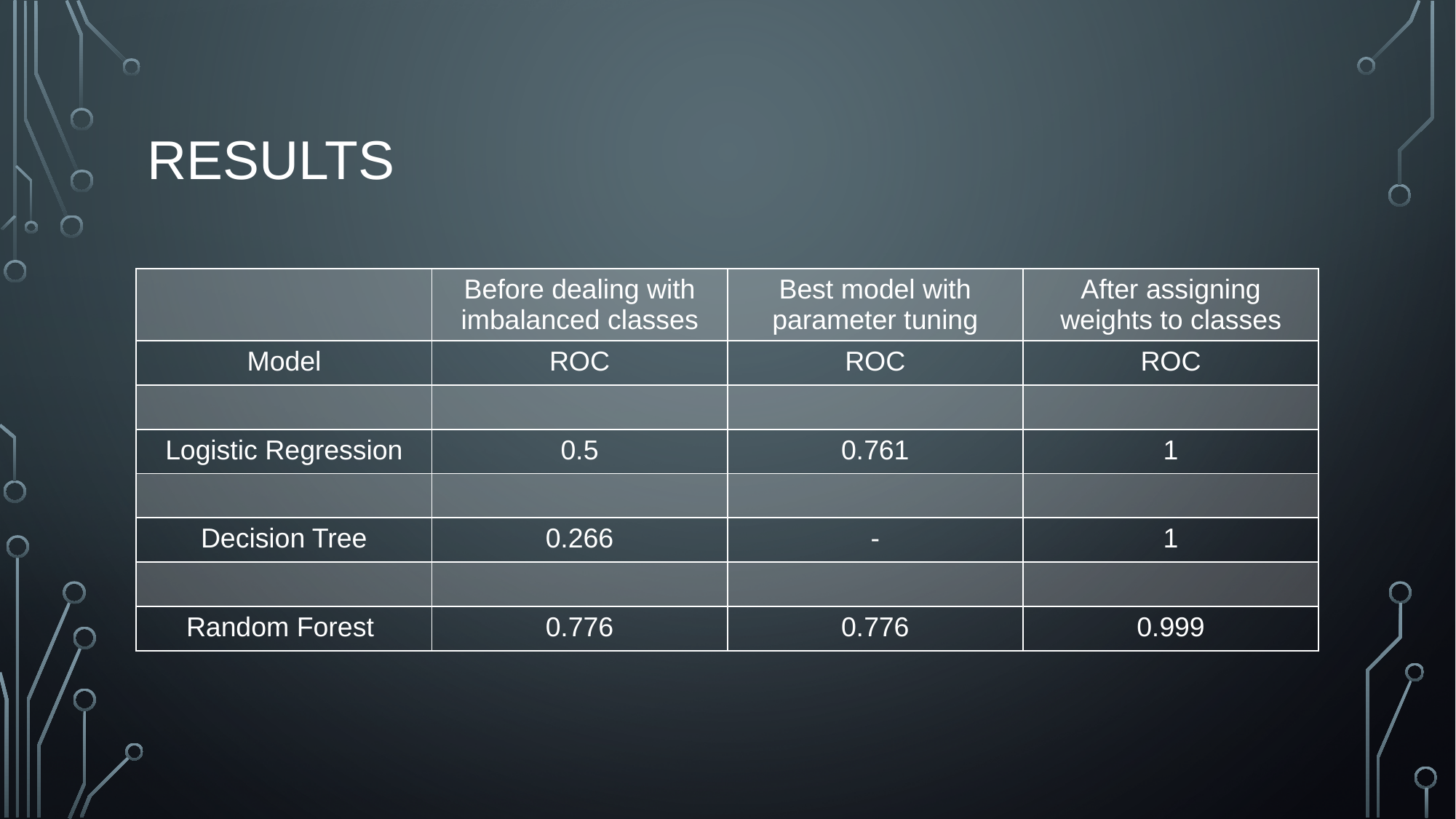

# Results
|  | Before dealing with imbalanced classes | Best model with parameter tuning | After assigning weights to classes |
| --- | --- | --- | --- |
| Model | ROC | ROC | ROC |
|  |  |  |  |
| Logistic Regression | 0.5 | 0.761 | 1 |
|  |  |  |  |
| Decision Tree | 0.266 | - | 1 |
|  |  |  |  |
| Random Forest | 0.776 | 0.776 | 0.999 |